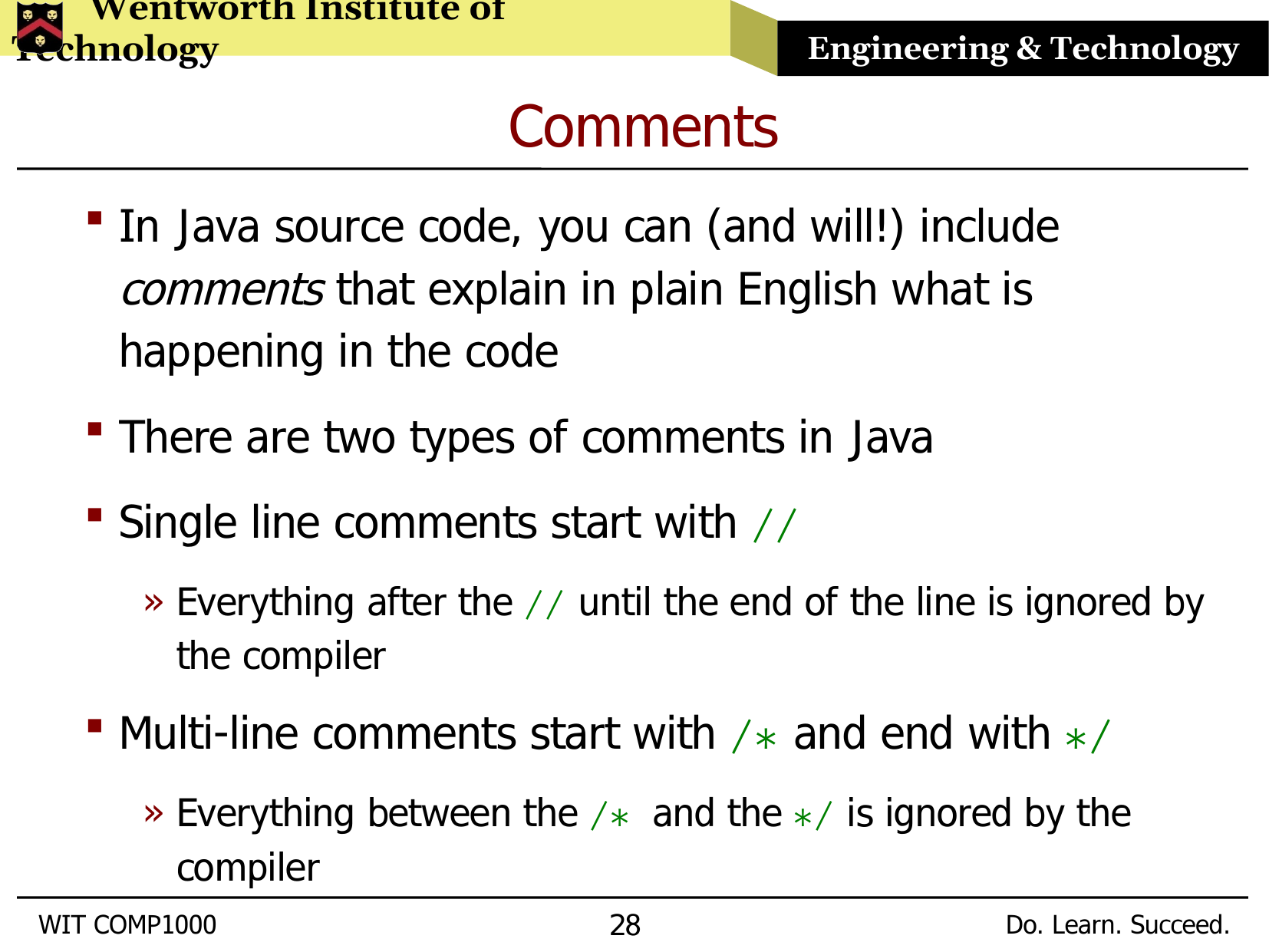

# Comments
In Java source code, you can (and will!) include comments that explain in plain English what is happening in the code
There are two types of comments in Java
Single line comments start with //
Everything after the // until the end of the line is ignored by the compiler
Multi-line comments start with /* and end with */
Everything between the /* and the */ is ignored by the compiler